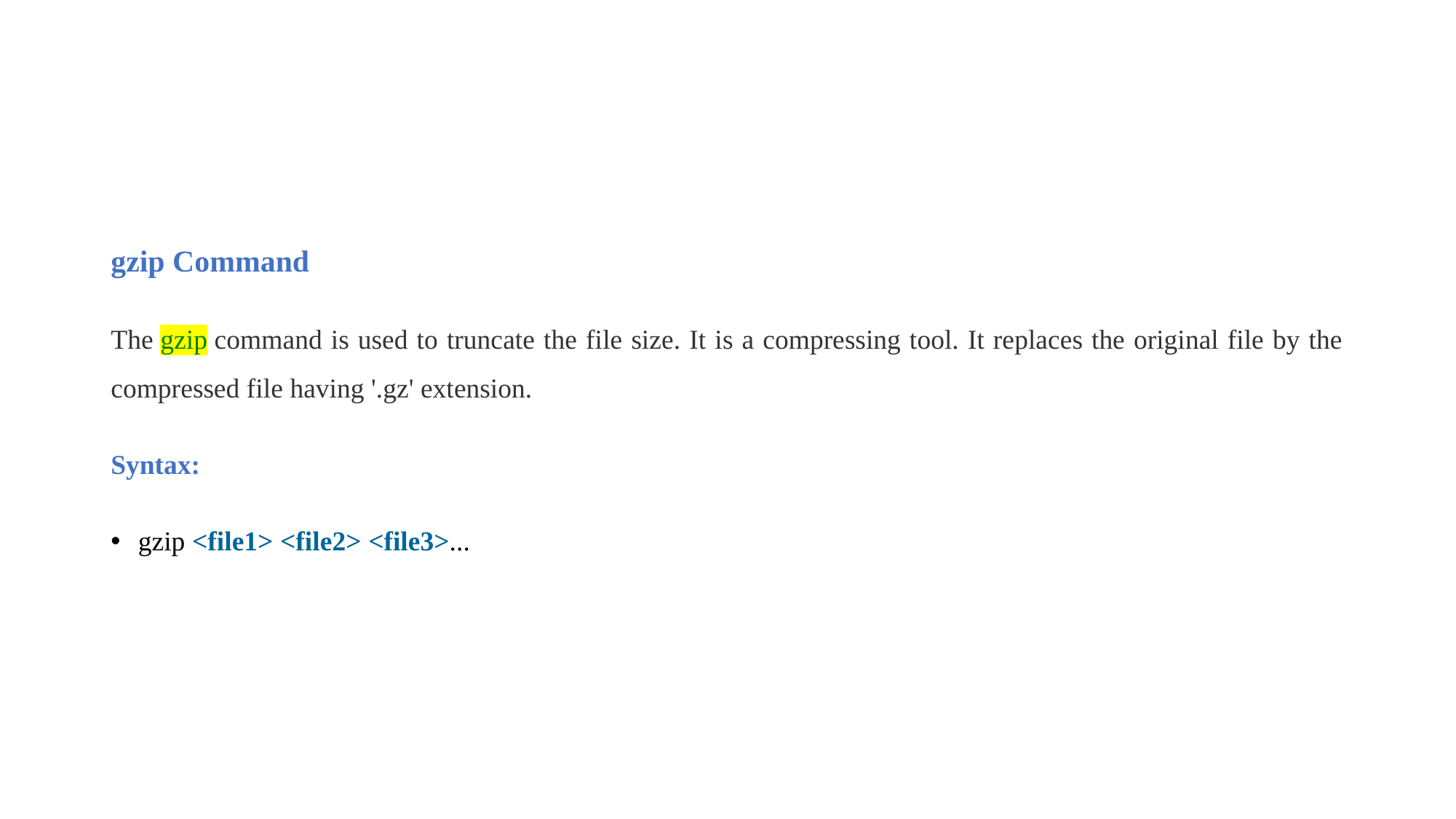

gzip Command
The gzip command is used to truncate the file size. It is a compressing tool. It replaces the original file by the compressed file having '.gz' extension.
Syntax:
gzip <file1> <file2> <file3>...